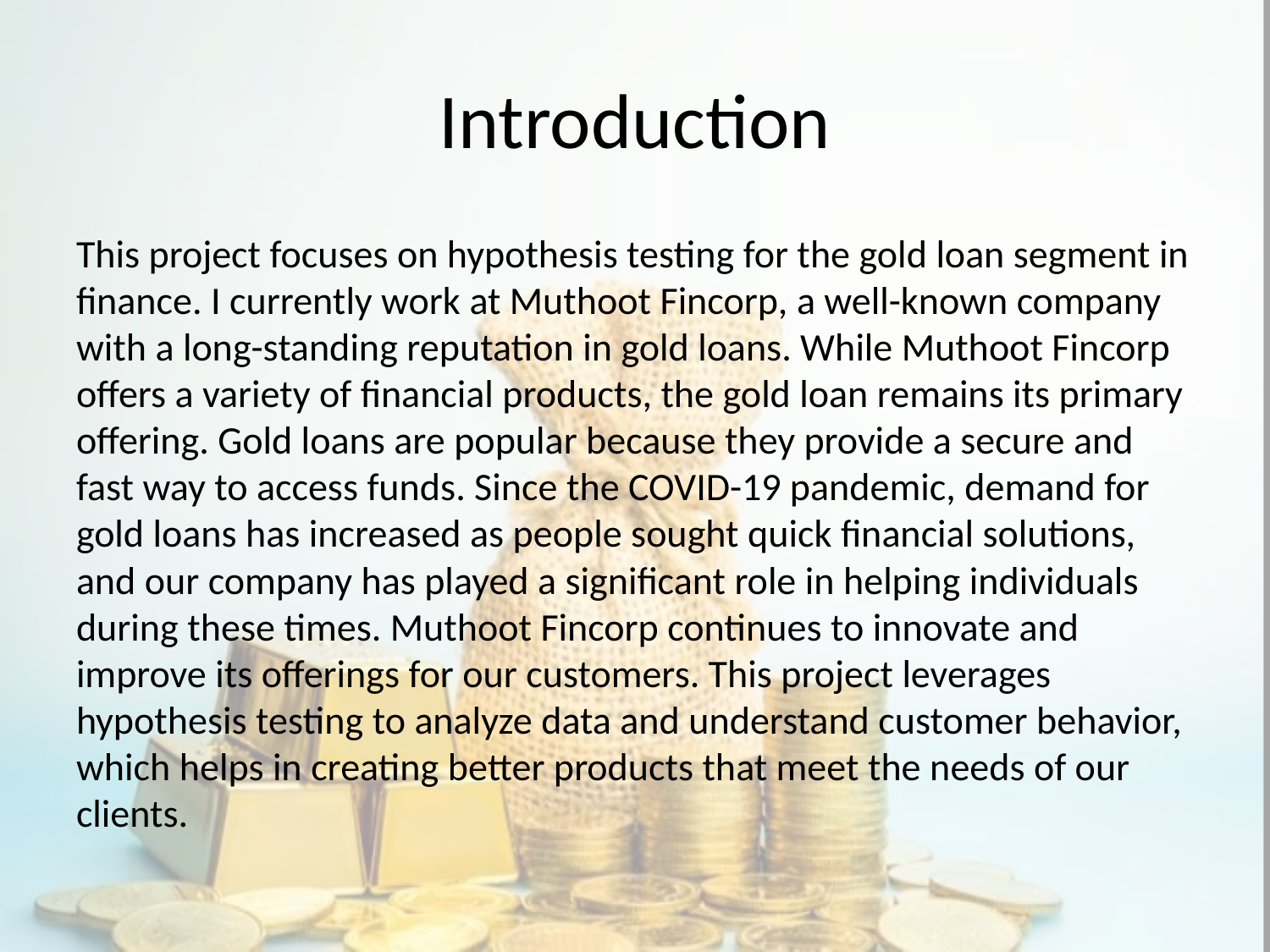

# Introduction
This project focuses on hypothesis testing for the gold loan segment in finance. I currently work at Muthoot Fincorp, a well-known company with a long-standing reputation in gold loans. While Muthoot Fincorp offers a variety of financial products, the gold loan remains its primary offering. Gold loans are popular because they provide a secure and fast way to access funds. Since the COVID-19 pandemic, demand for gold loans has increased as people sought quick financial solutions, and our company has played a significant role in helping individuals during these times. Muthoot Fincorp continues to innovate and improve its offerings for our customers. This project leverages hypothesis testing to analyze data and understand customer behavior, which helps in creating better products that meet the needs of our clients.